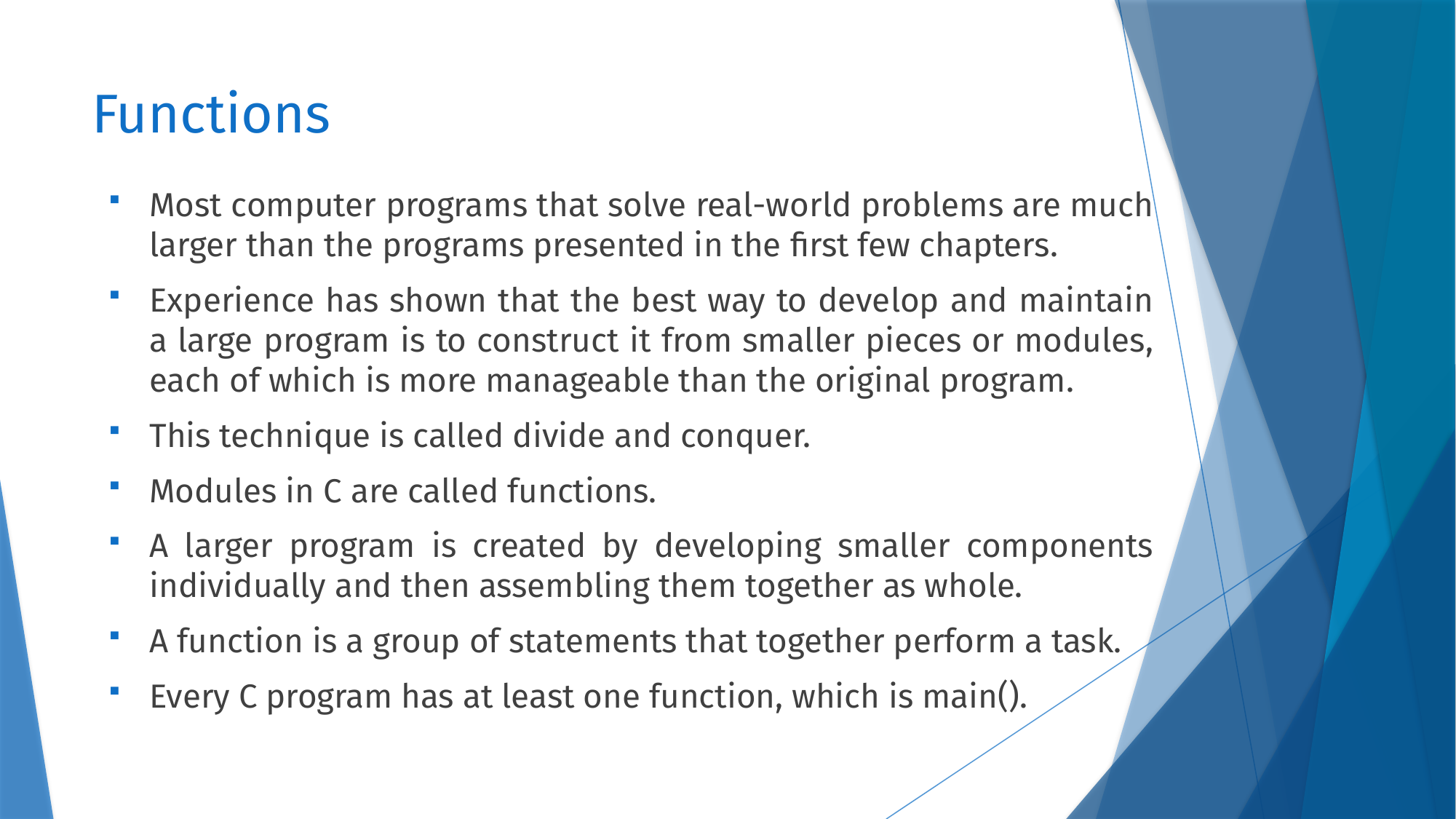

# Functions
Most computer programs that solve real-world problems are much larger than the programs presented in the first few chapters.
Experience has shown that the best way to develop and maintain a large program is to construct it from smaller pieces or modules, each of which is more manageable than the original program.
This technique is called divide and conquer.
Modules in C are called functions.
A larger program is created by developing smaller components individually and then assembling them together as whole.
A function is a group of statements that together perform a task.
Every C program has at least one function, which is main().